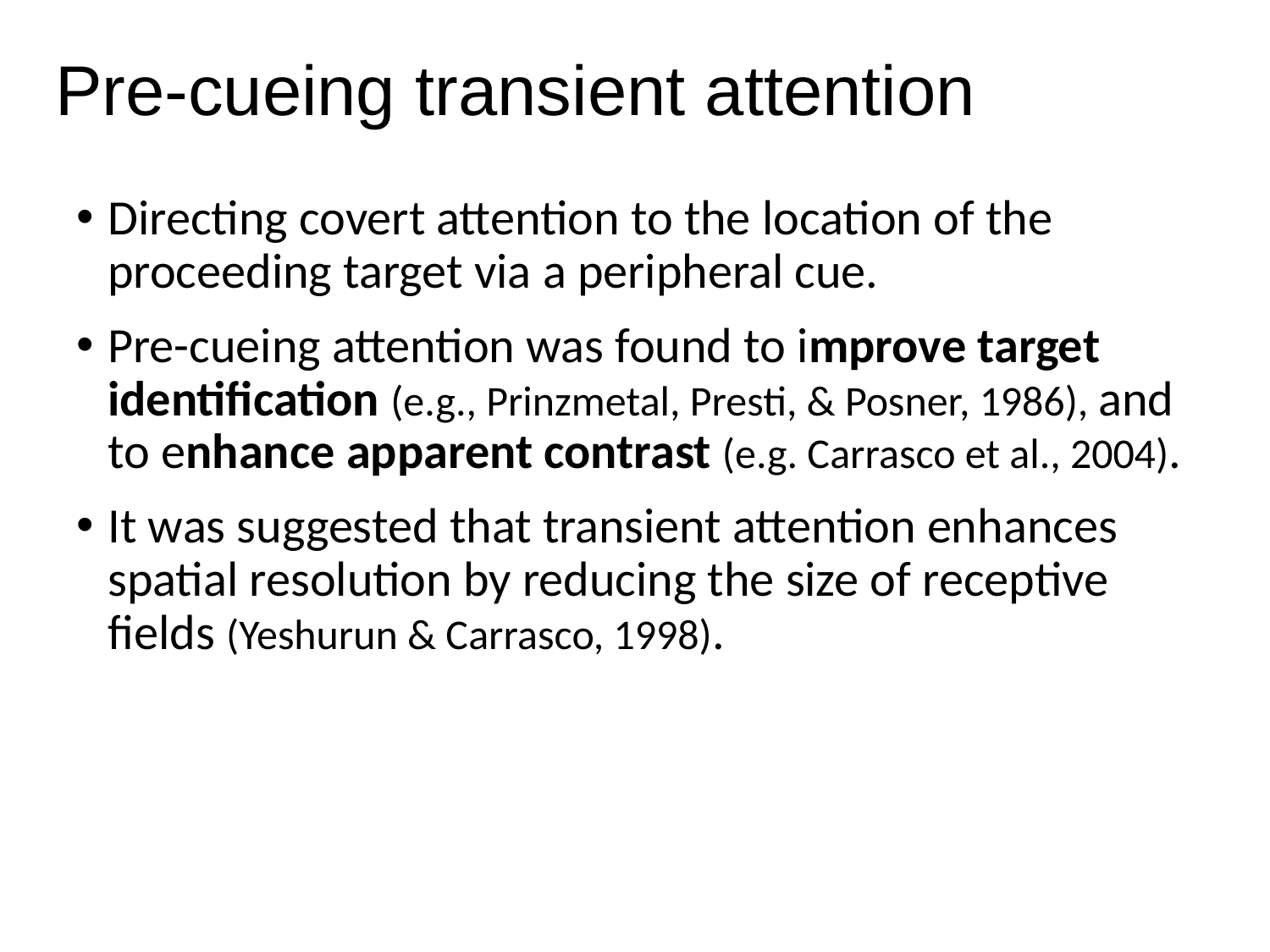

# Pre-cueing transient attention
Directing covert attention to the location of the proceeding target via a peripheral cue.
Pre-cueing attention was found to improve target identification (e.g., Prinzmetal, Presti, & Posner, 1986), and to enhance apparent contrast (e.g. Carrasco et al., 2004).
It was suggested that transient attention enhances spatial resolution by reducing the size of receptive fields (Yeshurun & Carrasco, 1998).